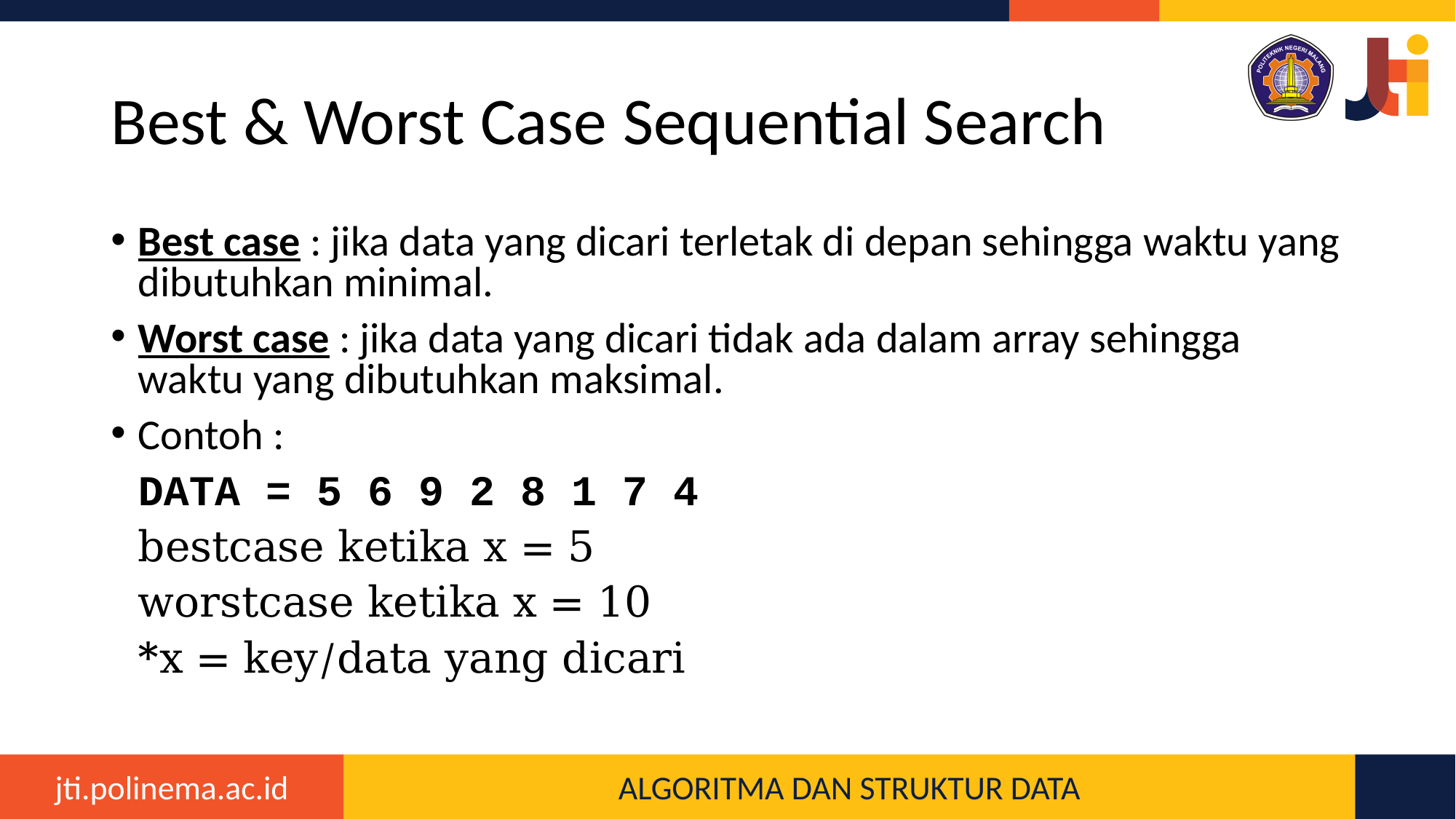

# Best & Worst Case Sequential Search
Best case : jika data yang dicari terletak di depan sehingga waktu yang dibutuhkan minimal.
Worst case : jika data yang dicari tidak ada dalam array sehingga waktu yang dibutuhkan maksimal.
Contoh :
	DATA = 5 6 9 2 8 1 7 4
	bestcase ketika x = 5
	worstcase ketika x = 10
	*x = key/data yang dicari